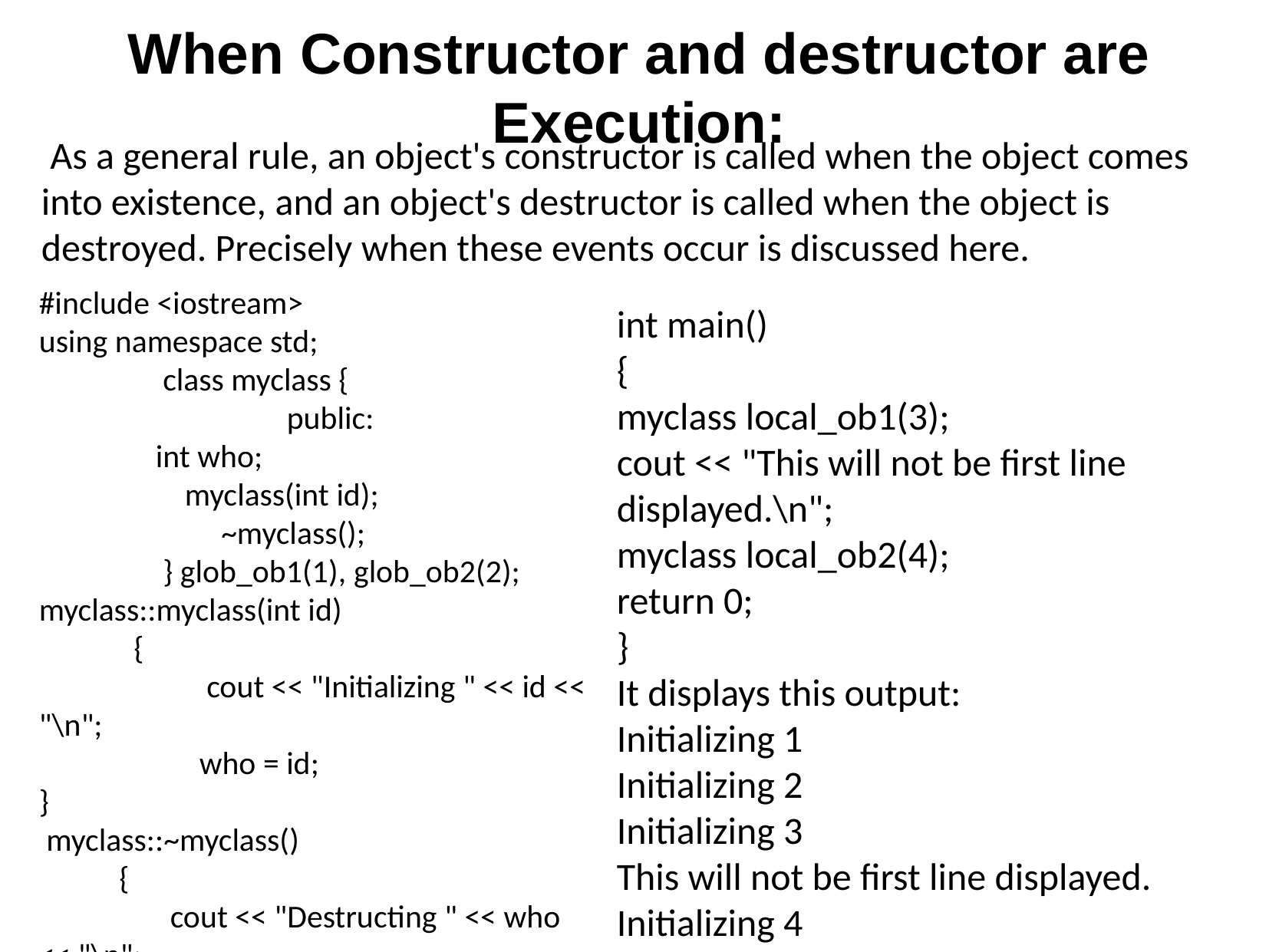

# When Constructor and destructor are Execution:
 As a general rule, an object's constructor is called when the object comes into existence, and an object's destructor is called when the object is destroyed. Precisely when these events occur is discussed here.
#include <iostream>
using namespace std;
                 class myclass {
                                  public:
                int who;
                    myclass(int id);
                         ~myclass();
                 } glob_ob1(1), glob_ob2(2);
myclass::myclass(int id)
             {
                       cout << "Initializing " << id << "\n";
                      who = id;
}
 myclass::~myclass()
           {
                  cout << "Destructing " << who << "\n";
}
int main()
{
myclass local_ob1(3);
cout << "This will not be first line displayed.\n";
myclass local_ob2(4);
return 0;
}
It displays this output:
Initializing 1
Initializing 2
Initializing 3
This will not be first line displayed.
Initializing 4
Destructing 4